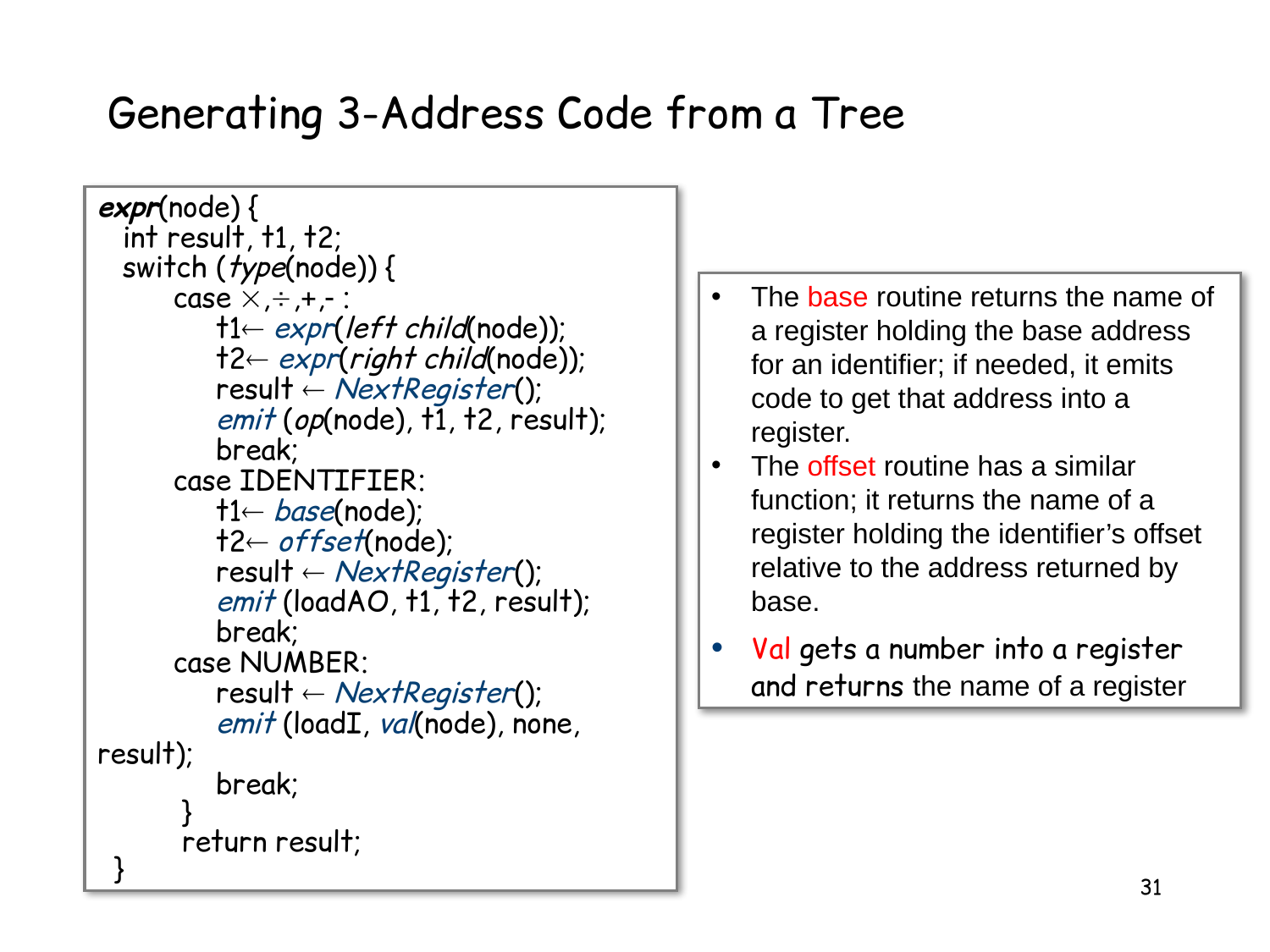

# Generating 3-Address Code from a Tree
expr(node) {
   int result, t1, t2;
   switch (type(node)) {
         case ×,÷,+,− :
              t1← expr(left child(node));
              t2← expr(right child(node));
              result ← NextRegister();
              emit (op(node), t1, t2, result);
              break;
         case IDENTIFIER:
              t1← base(node);
              t2← offset(node);
              result ← NextRegister();
              emit (loadAO, t1, t2, result);
              break;
         case NUMBER:
              result ← NextRegister();
              emit (loadI, val(node), none, result);
              break;
          }
          return result;
  }
The base routine returns the name of a register holding the base address for an identifier; if needed, it emits code to get that address into a register.
The offset routine has a similar function; it returns the name of a register holding the identifier’s offset relative to the address returned by base.
Val gets a number into a register and returns the name of a register
31